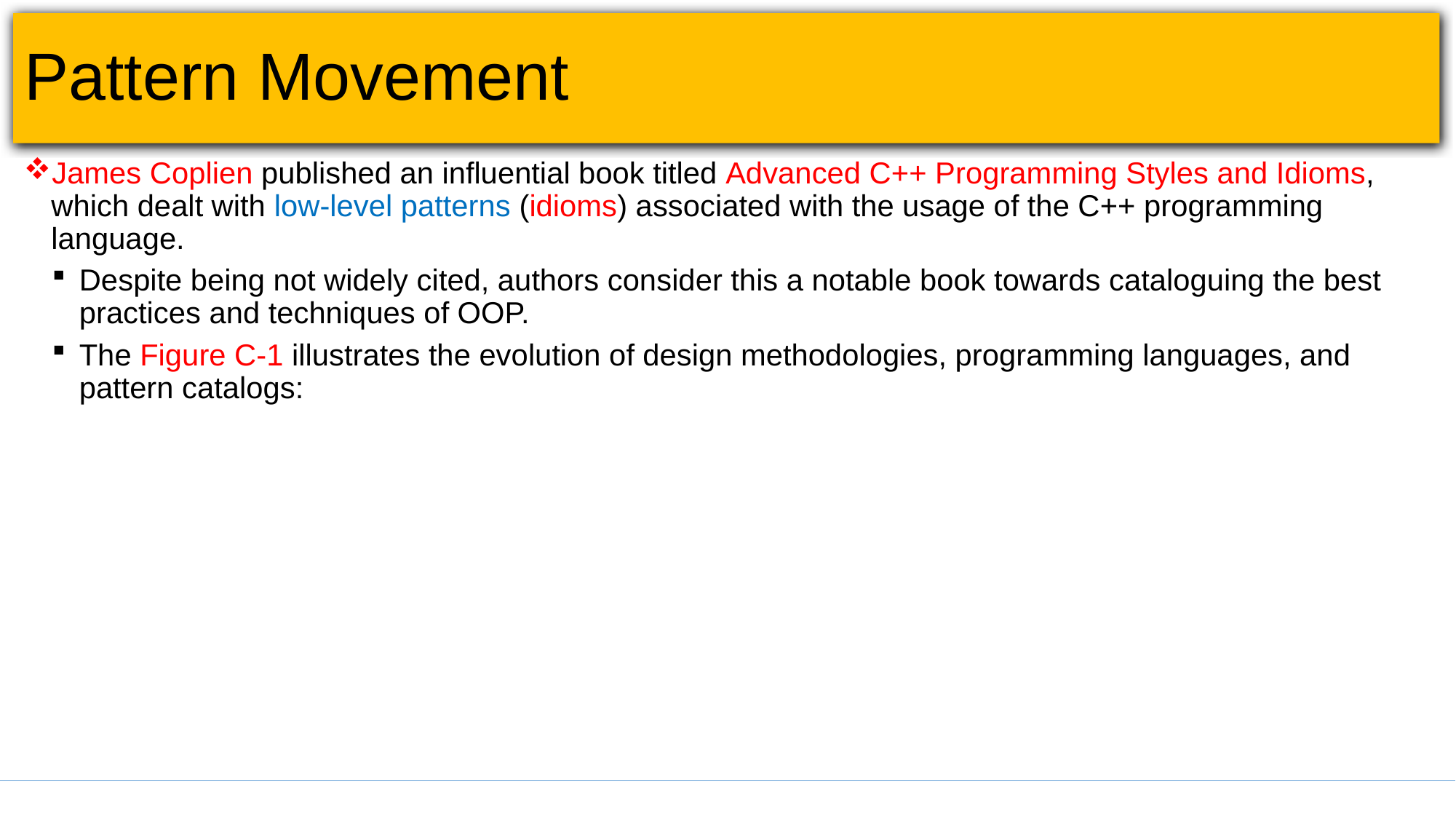

# Pattern Movement
James Coplien published an influential book titled Advanced C++ Programming Styles and Idioms, which dealt with low-level patterns (idioms) associated with the usage of the C++ programming language.
Despite being not widely cited, authors consider this a notable book towards cataloguing the best practices and techniques of OOP.
The Figure C-1 illustrates the evolution of design methodologies, programming languages, and pattern catalogs: